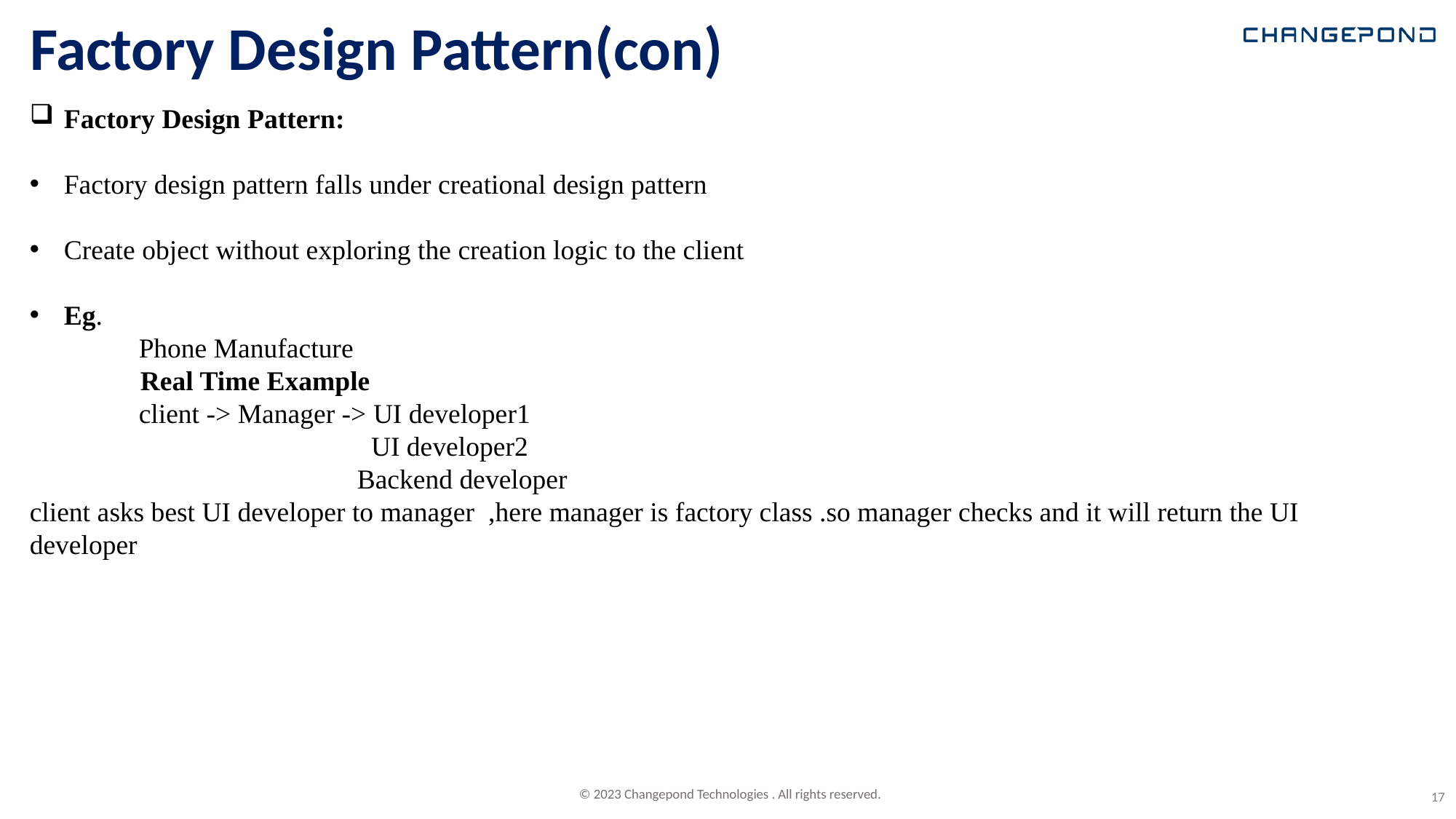

# Factory Design Pattern(con)

Factory Design Pattern:

Factory design pattern falls under creational design pattern

Create object without exploring the creation logic to the client

Eg.
	Phone Manufacture
                Real Time Example
	client -> Manager -> UI developer1
			  UI developer2
			Backend developer
client asks best UI developer to manager  ,here manager is factory class .so manager checks and it will return the UI developer